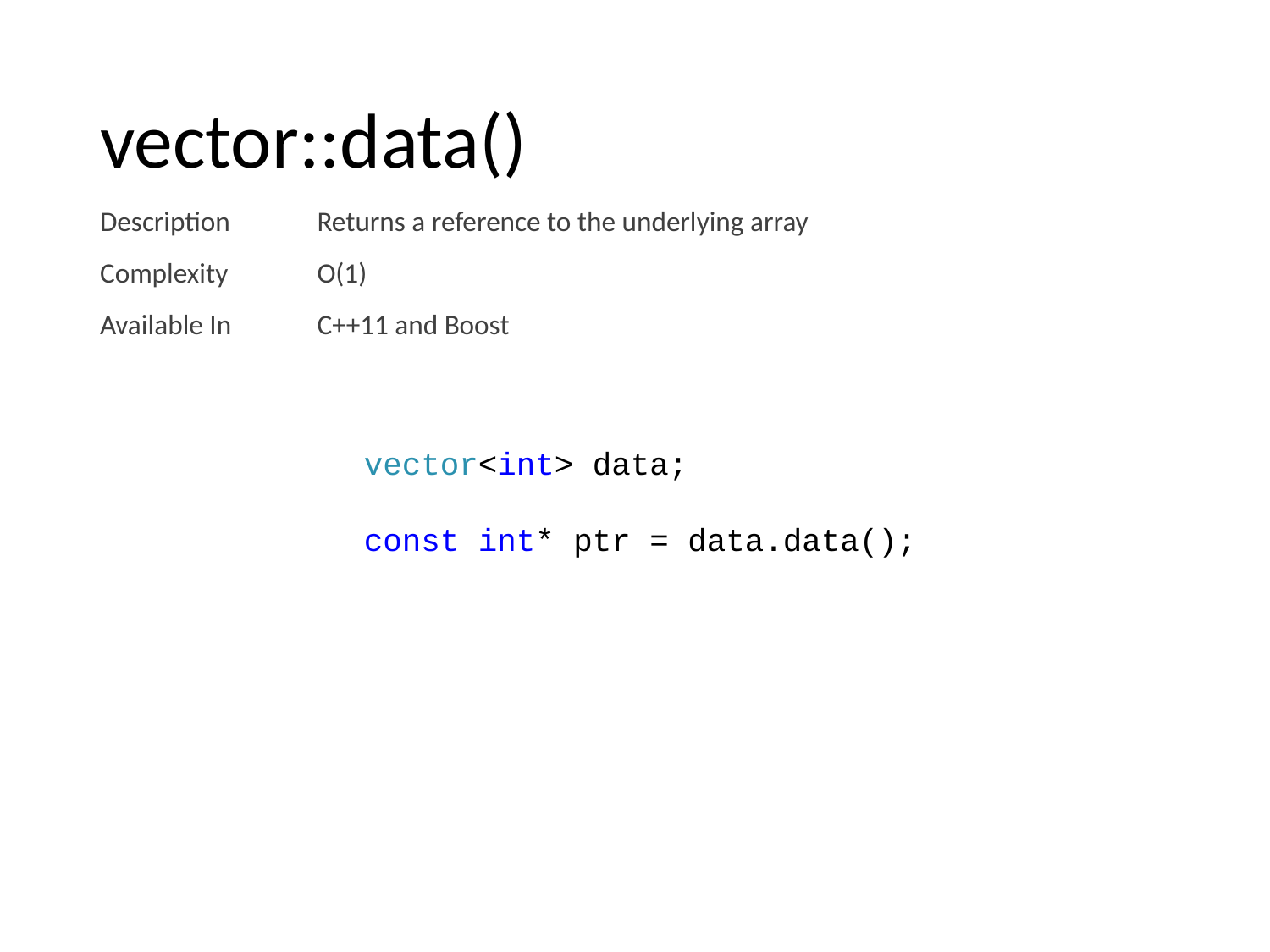

# vector::data()
| Description | Returns a reference to the underlying array |
| --- | --- |
| Complexity | O(1) |
| Available In | C++11 and Boost |
vector<int> data;
const int* ptr = data.data();